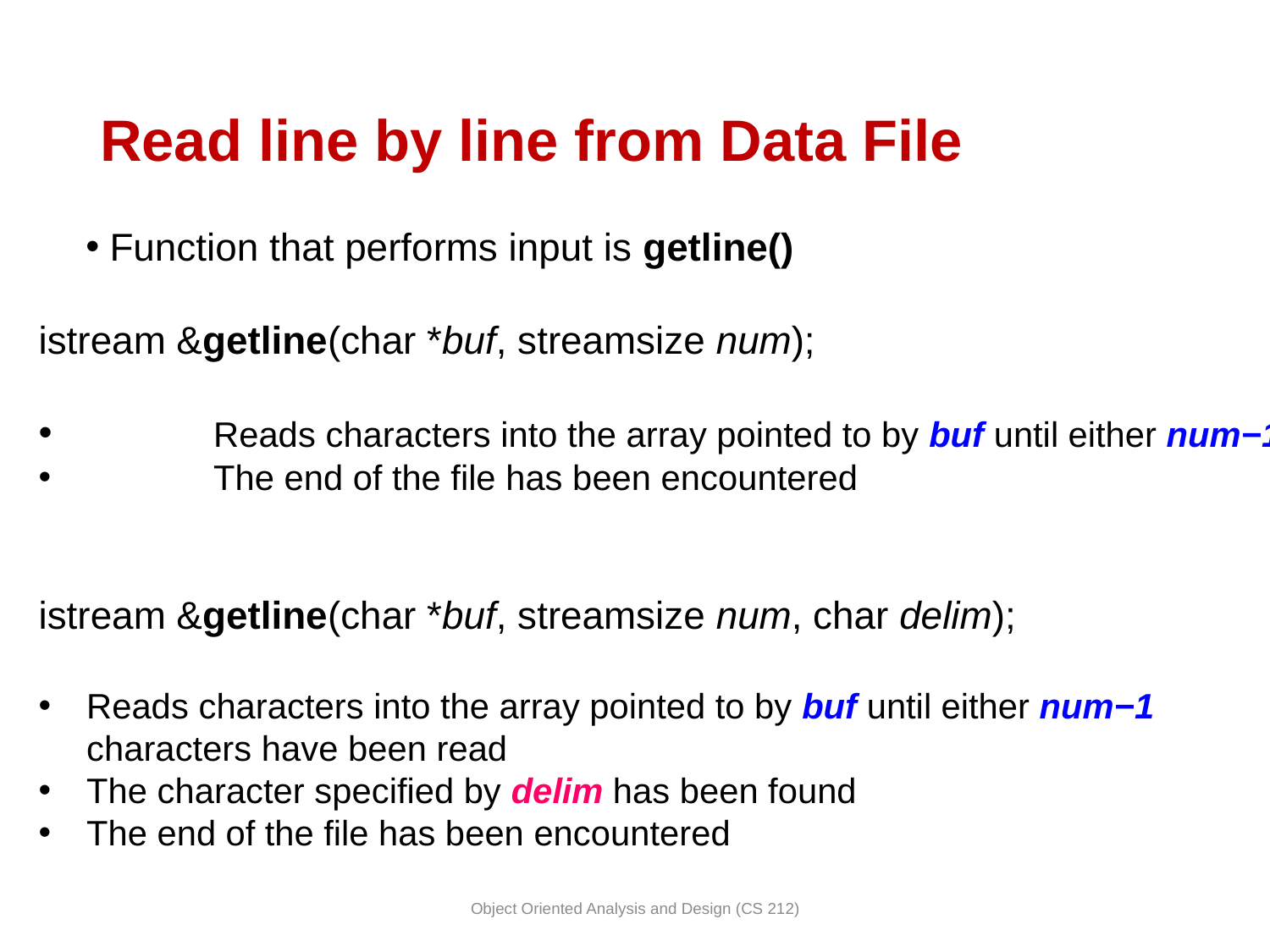

# Read line by line from Data File
Function that performs input is getline()

istream &getline(char *buf, streamsize num);

	Reads characters into the array pointed to by buf until either num−1
	The end of the file has been encountered

istream &getline(char *buf, streamsize num, char delim);

Reads characters into the array pointed to by buf until either num−1 characters have been read
The character specified by delim has been found
The end of the file has been encountered
Object Oriented Analysis and Design (CS 212)